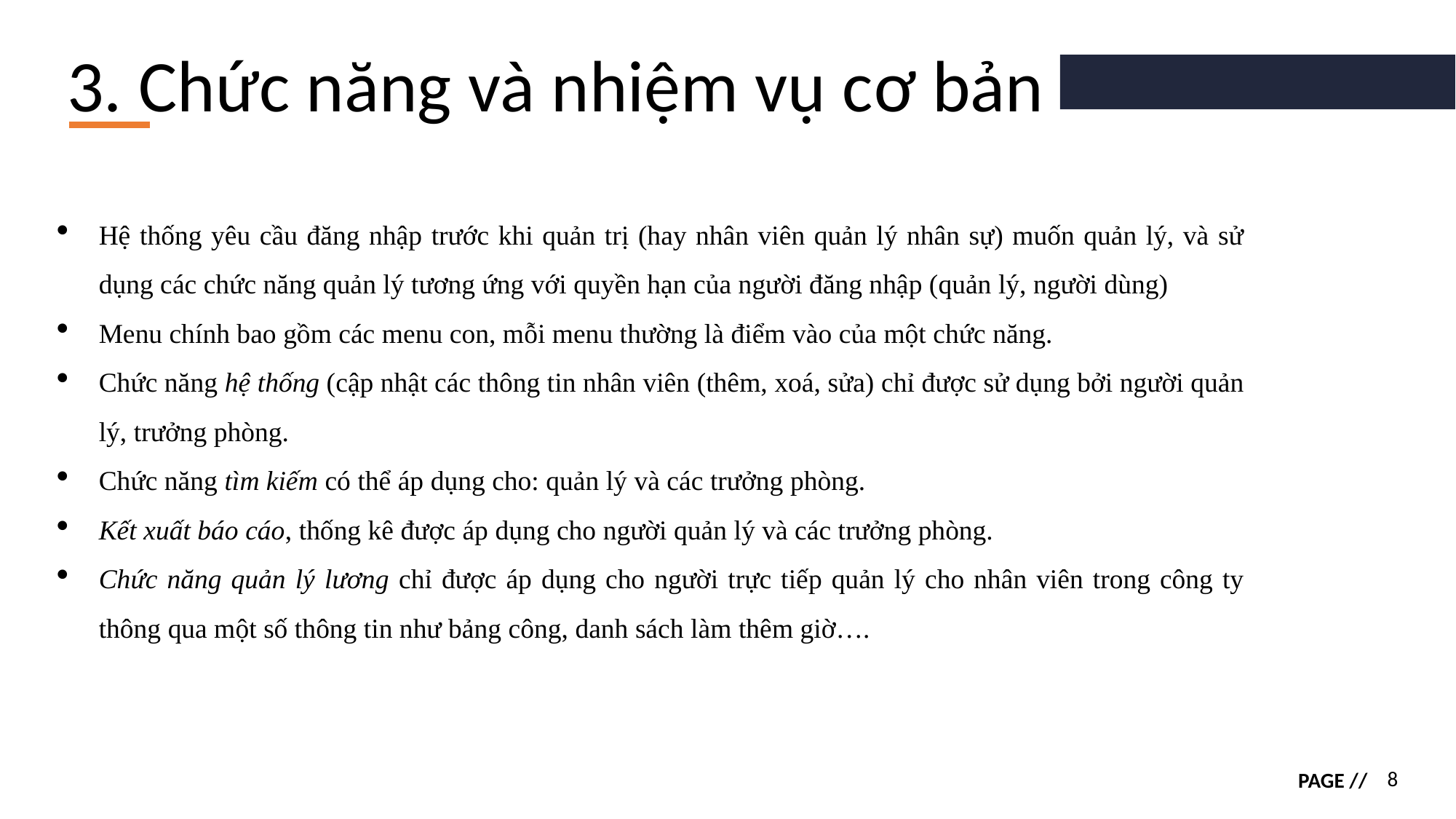

# 3. Chức năng và nhiệm vụ cơ bản

Hệ thống yêu cầu đăng nhập trước khi quản trị (hay nhân viên quản lý nhân sự) muốn quản lý, và sử dụng các chức năng quản lý tương ứng với quyền hạn của người đăng nhập (quản lý, người dùng)
Menu chính bao gồm các menu con, mỗi menu thường là điểm vào của một chức năng.
Chức năng hệ thống (cập nhật các thông tin nhân viên (thêm, xoá, sửa) chỉ được sử dụng bởi người quản lý, trưởng phòng.
Chức năng tìm kiếm có thể áp dụng cho: quản lý và các trưởng phòng.
Kết xuất báo cáo, thống kê được áp dụng cho người quản lý và các trưởng phòng.
Chức năng quản lý lương chỉ được áp dụng cho người trực tiếp quản lý cho nhân viên trong công ty thông qua một số thông tin như bảng công, danh sách làm thêm giờ….